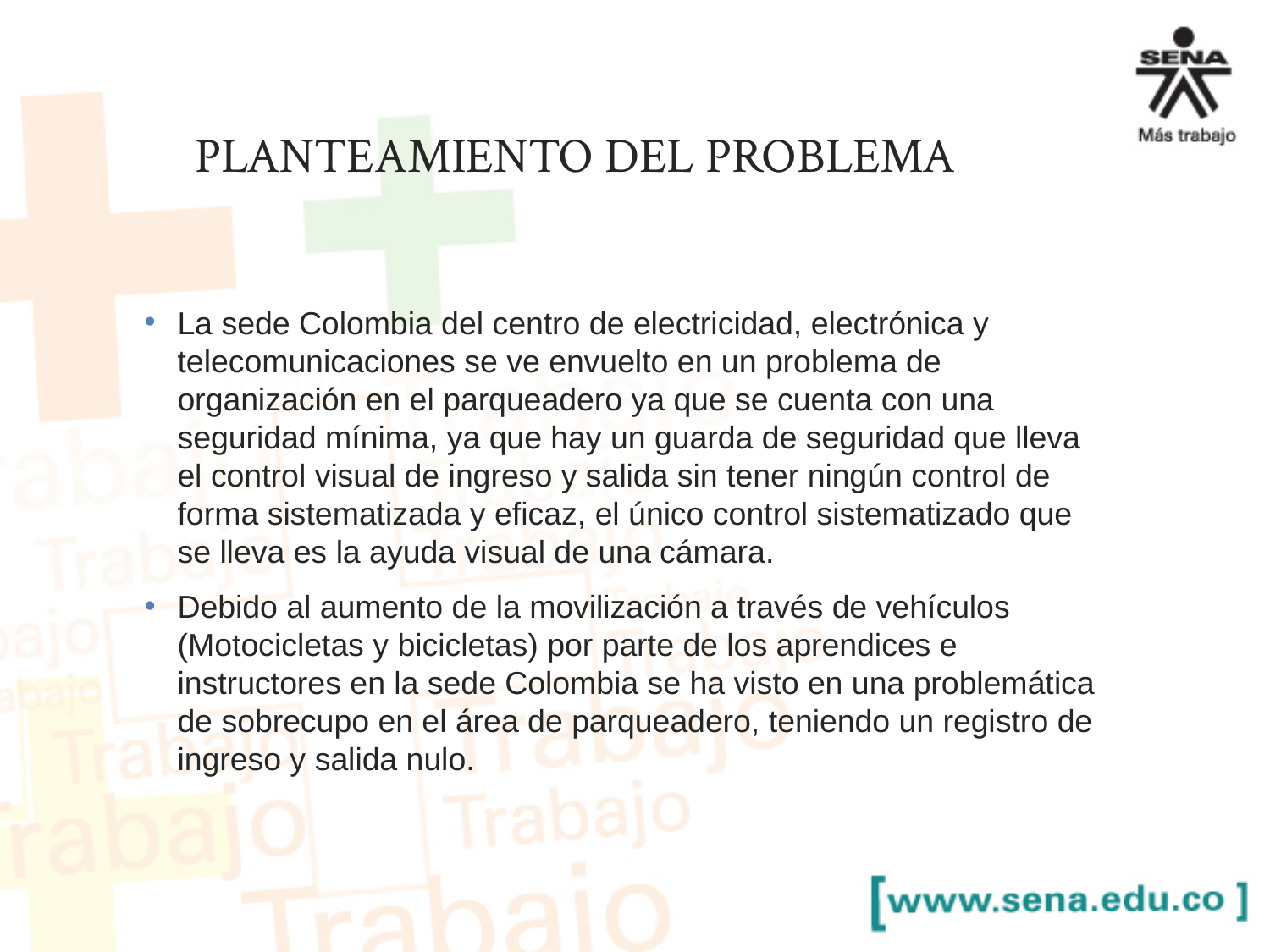

PLANTEAMIENTO DEL PROBLEMA
La sede Colombia del centro de electricidad, electrónica y telecomunicaciones se ve envuelto en un problema de organización en el parqueadero ya que se cuenta con una seguridad mínima, ya que hay un guarda de seguridad que lleva el control visual de ingreso y salida sin tener ningún control de forma sistematizada y eficaz, el único control sistematizado que se lleva es la ayuda visual de una cámara.
Debido al aumento de la movilización a través de vehículos (Motocicletas y bicicletas) por parte de los aprendices e instructores en la sede Colombia se ha visto en una problemática de sobrecupo en el área de parqueadero, teniendo un registro de ingreso y salida nulo.